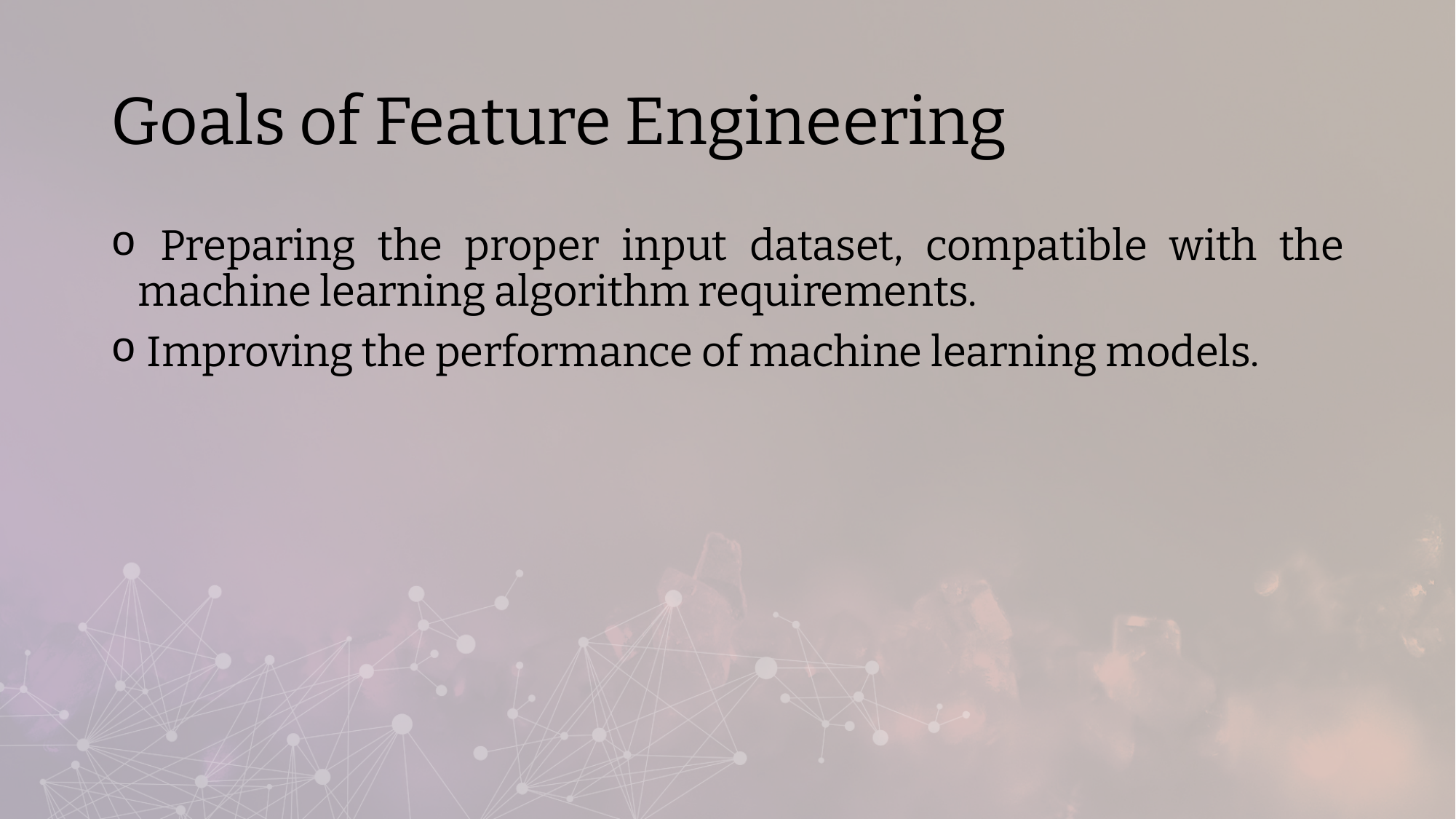

# Goals of Feature Engineering
 Preparing the proper input dataset, compatible with the machine learning algorithm requirements.
 Improving the performance of machine learning models.